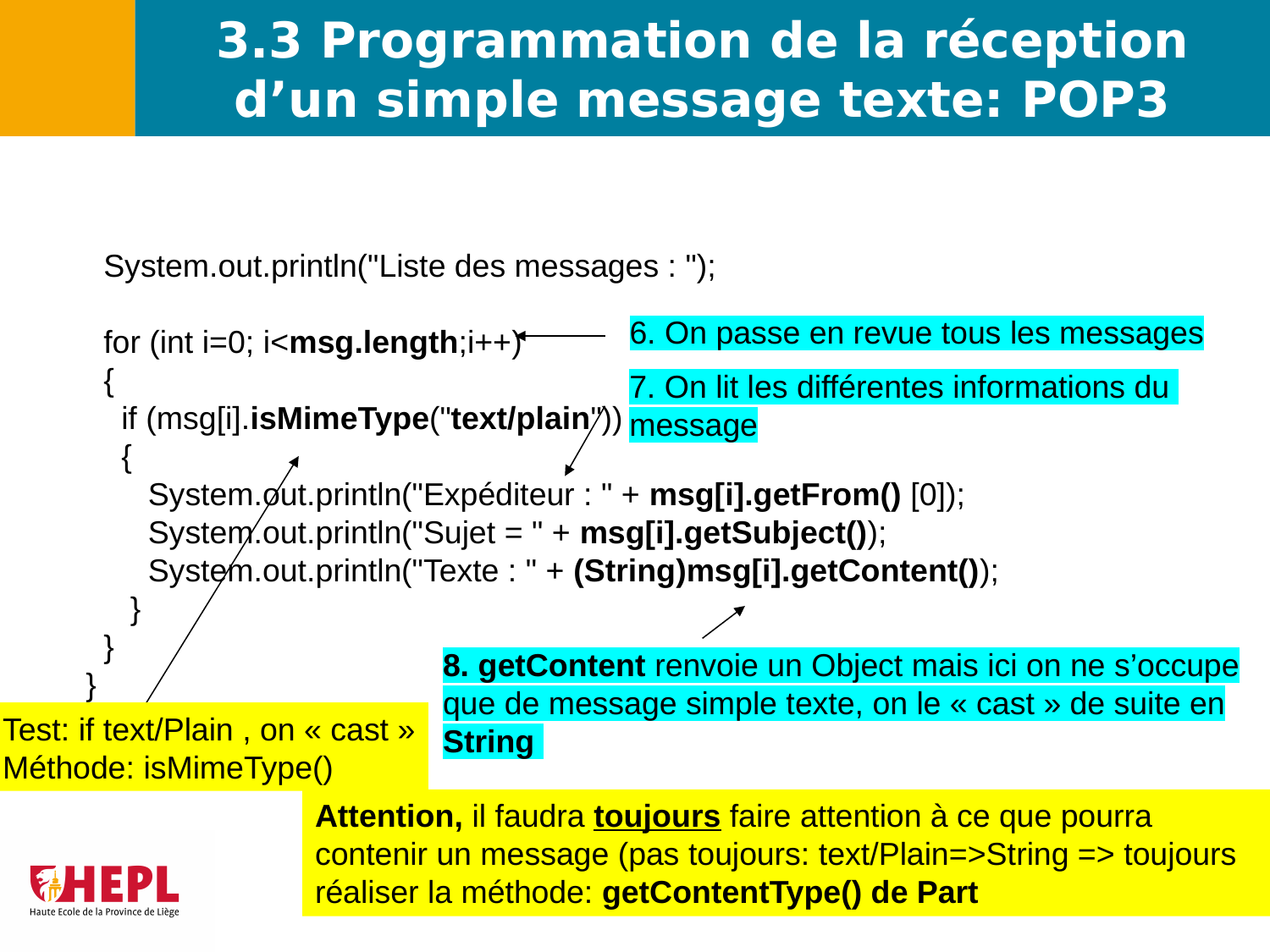

# 3.3 Programmation de la réception d’un simple message texte: POP3
  System.out.println("Liste des messages : ");

  for (int i=0; i<msg.length;i++)
  {
    if (msg[i].isMimeType("text/plain"))
    {
       System.out.println("Expéditeur : " + msg[i].getFrom() [0]);
       System.out.println("Sujet = " + msg[i].getSubject());
       System.out.println("Texte : " + (String)msg[i].getContent());
     }
  }
}
6. On passe en revue tous les messages
7. On lit les différentes informations du
message
8. getContent renvoie un Object mais ici on ne s’occupe que de message simple texte, on le « cast » de suite en String
Test: if text/Plain , on « cast »
Méthode: isMimeType()
Attention, il faudra toujours faire attention à ce que pourra contenir un message (pas toujours: text/Plain=>String => toujours réaliser la méthode: getContentType() de Part